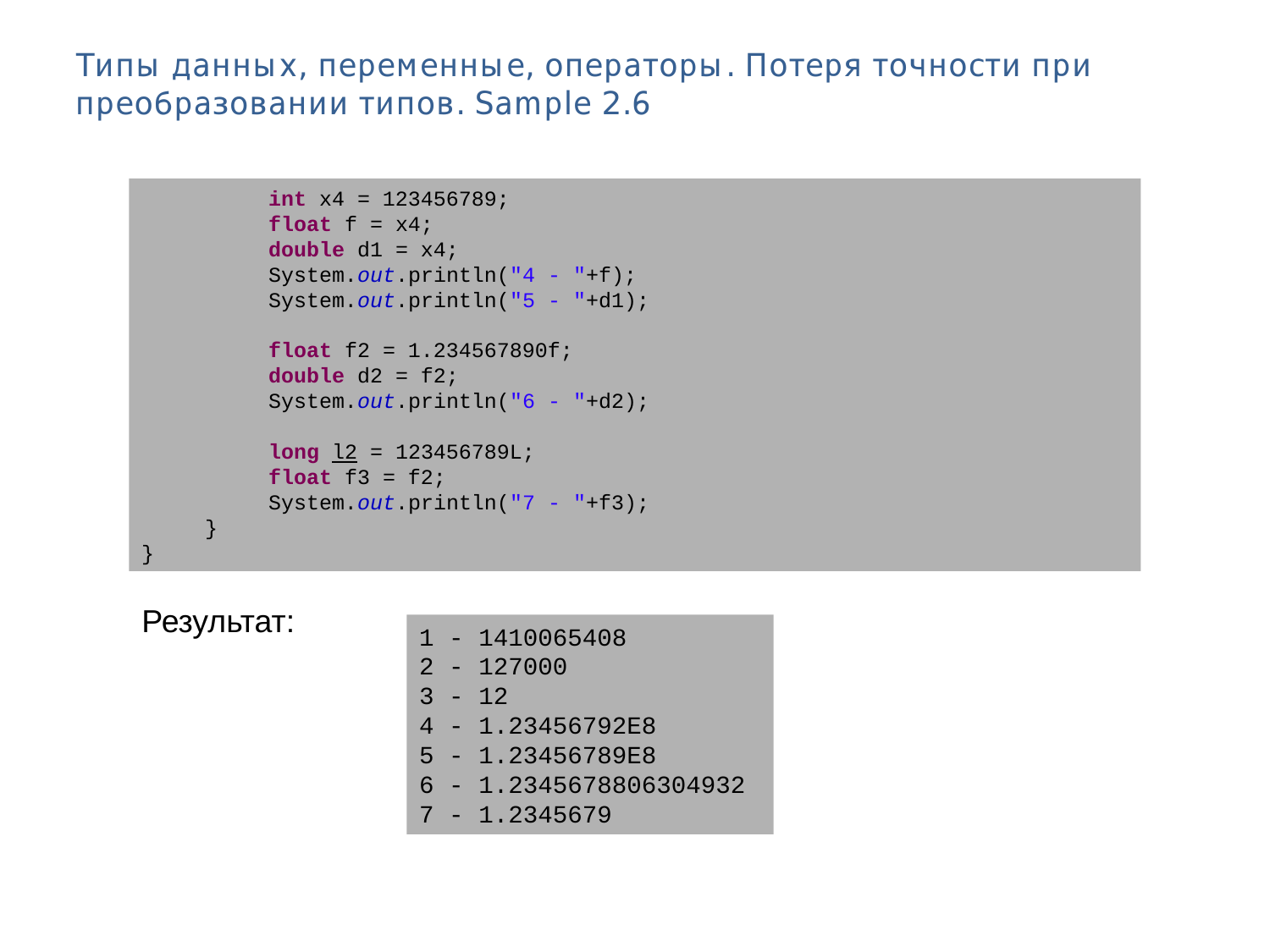

Типы данных, переменные, операторы. Потеря точности при преобразовании типов. Sample 2.6
	int x4 = 123456789;
	float f = x4;
	double d1 = x4;
	System.out.println("4 - "+f);
	System.out.println("5 - "+d1);

	float f2 = 1.234567890f;
	double d2 = f2;
	System.out.println("6 - "+d2);

	long l2 = 123456789L;
	float f3 = f2;
	System.out.println("7 - "+f3);
     }
}
Результат:
1 - 1410065408
2 - 127000
3 - 12
4 - 1.23456792E8
5 - 1.23456789E8
6 - 1.2345678806304932
7 - 1.2345679